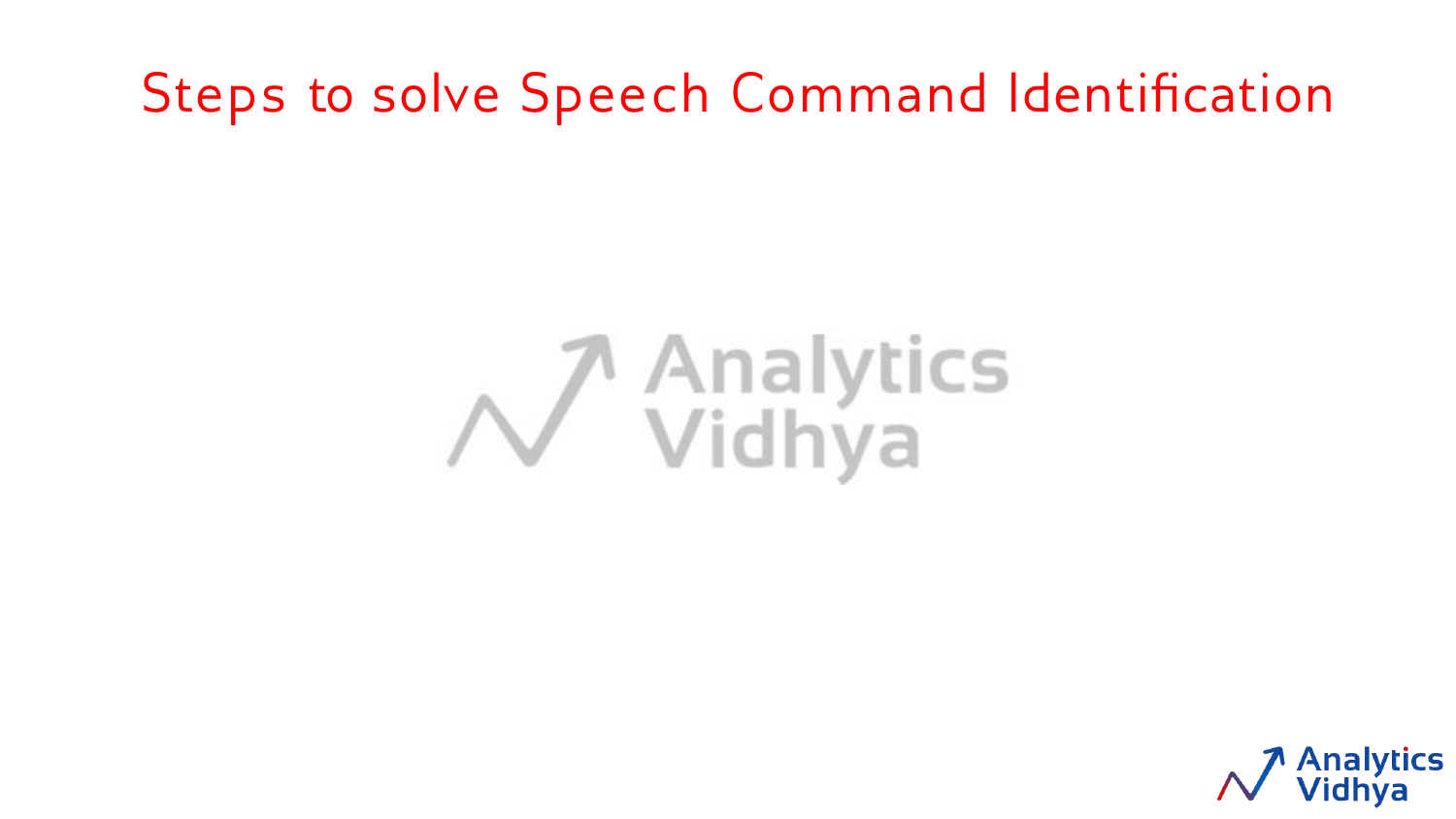

# Steps to solve Speech Command Identiﬁcation